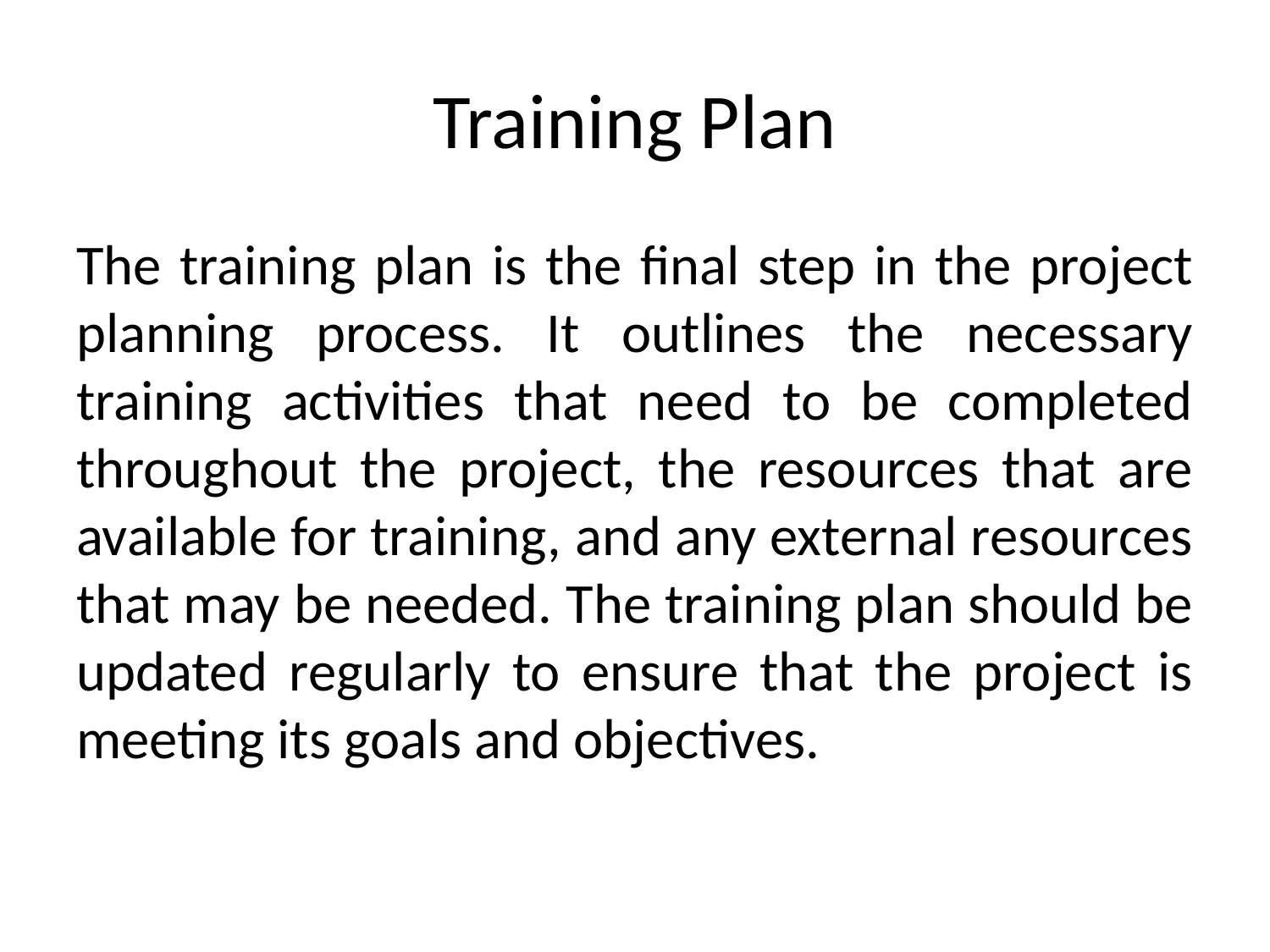

# Training Plan
The training plan is the final step in the project planning process. It outlines the necessary training activities that need to be completed throughout the project, the resources that are available for training, and any external resources that may be needed. The training plan should be updated regularly to ensure that the project is meeting its goals and objectives.